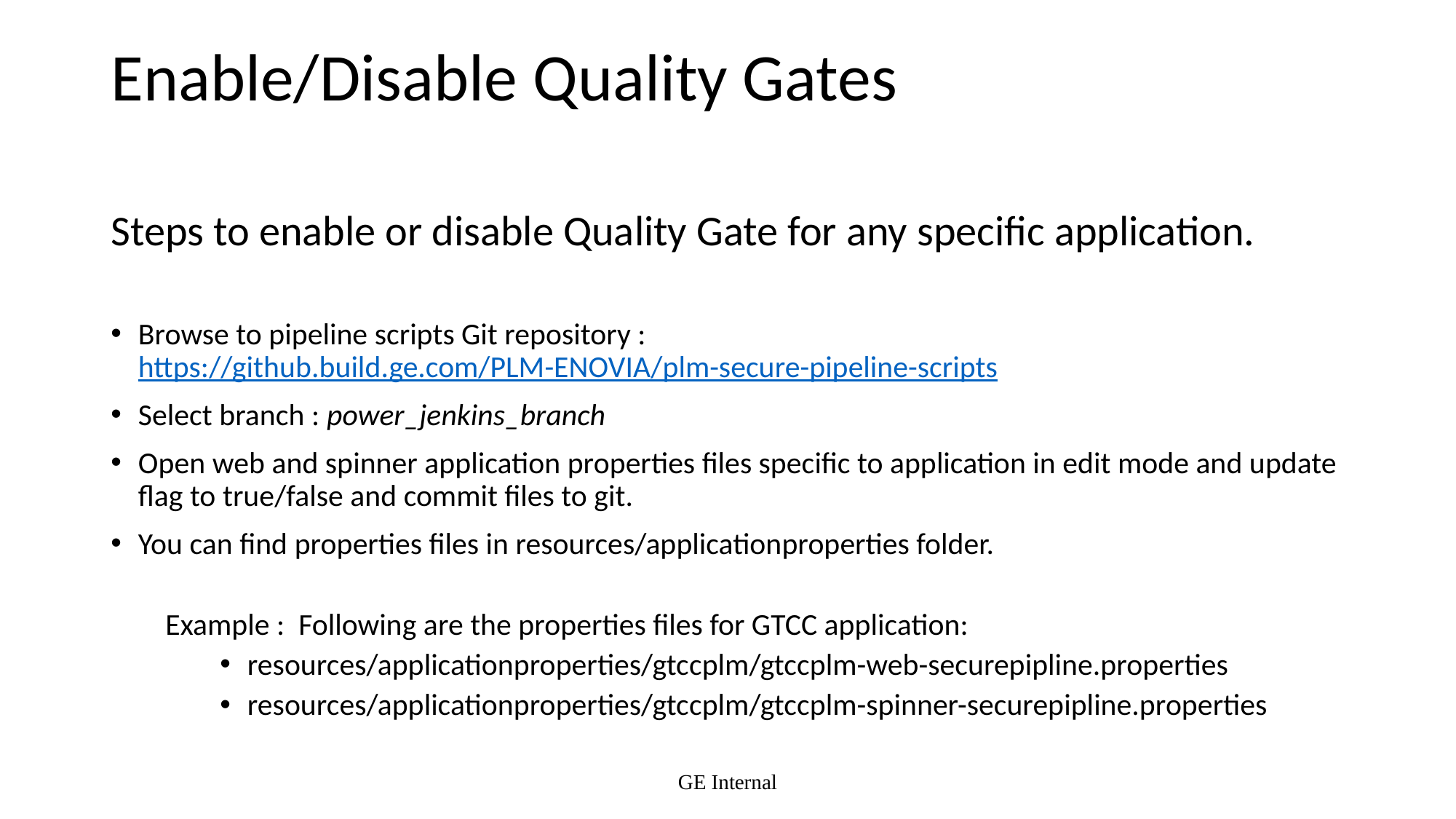

# Enable/Disable Quality Gates

Steps to enable or disable Quality Gate for any specific application.

Browse to pipeline scripts Git repository : https://github.build.ge.com/PLM-ENOVIA/plm-secure-pipeline-scripts
Select branch : power_jenkins_branch
Open web and spinner application properties files specific to application in edit mode and update flag to true/false and commit files to git.
You can find properties files in resources/applicationproperties folder.

Example :  Following are the properties files for GTCC application:
resources/applicationproperties/gtccplm/gtccplm-web-securepipline.properties
resources/applicationproperties/gtccplm/gtccplm-spinner-securepipline.properties

GE Internal